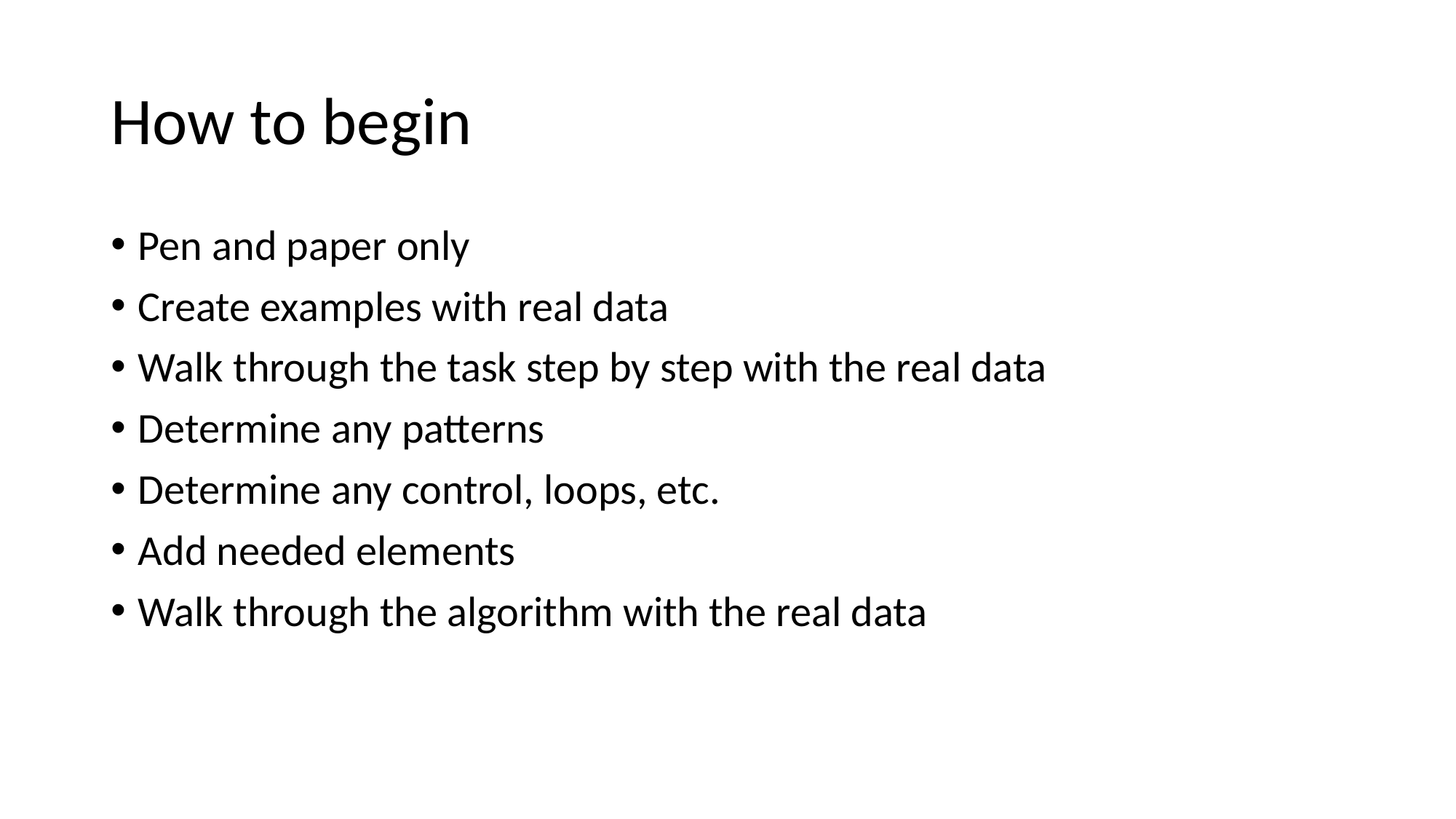

# How to begin
Pen and paper only
Create examples with real data
Walk through the task step by step with the real data
Determine any patterns
Determine any control, loops, etc.
Add needed elements
Walk through the algorithm with the real data